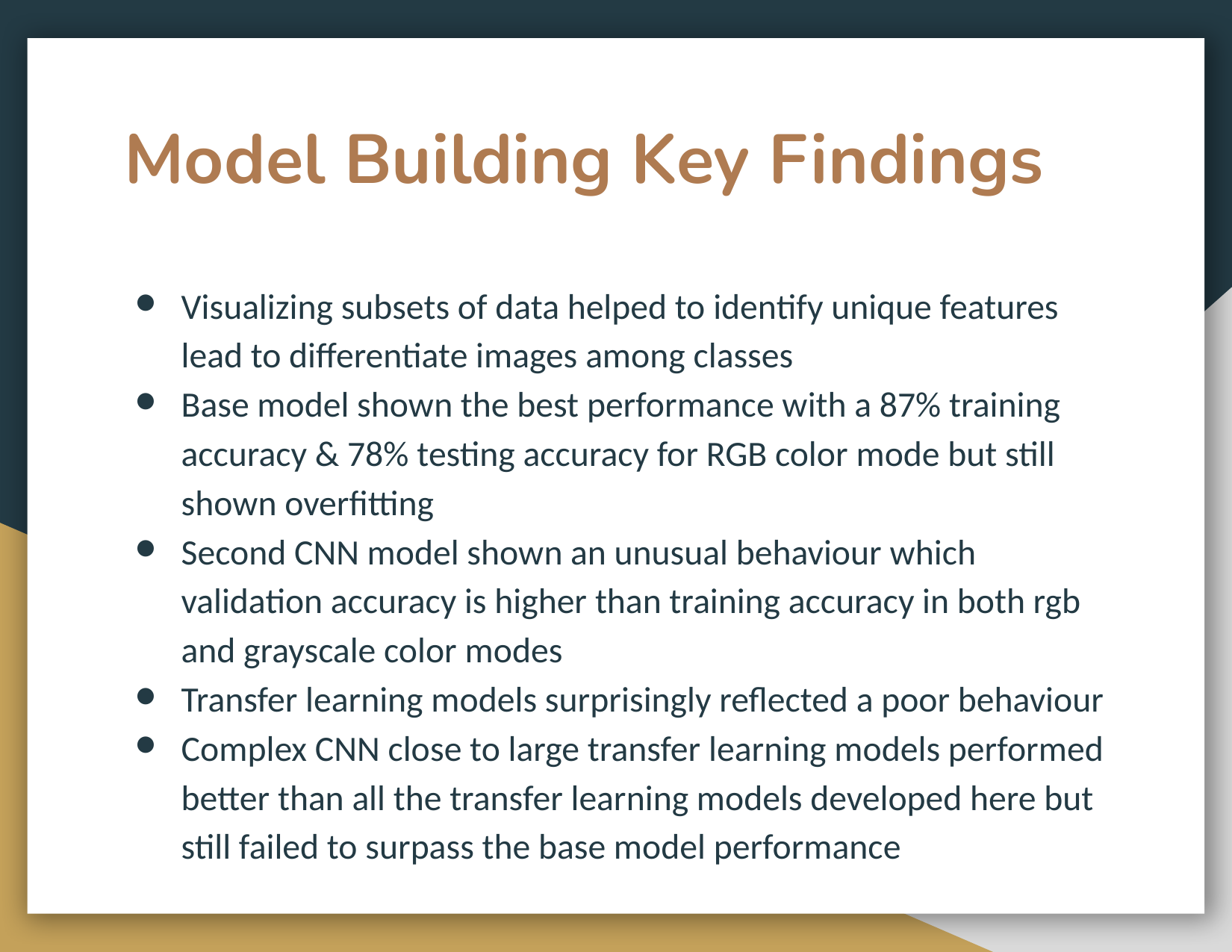

# Model Building Key Findings
Visualizing subsets of data helped to identify unique features lead to differentiate images among classes
Base model shown the best performance with a 87% training accuracy & 78% testing accuracy for RGB color mode but still shown overfitting
Second CNN model shown an unusual behaviour which validation accuracy is higher than training accuracy in both rgb and grayscale color modes
Transfer learning models surprisingly reflected a poor behaviour
Complex CNN close to large transfer learning models performed better than all the transfer learning models developed here but still failed to surpass the base model performance